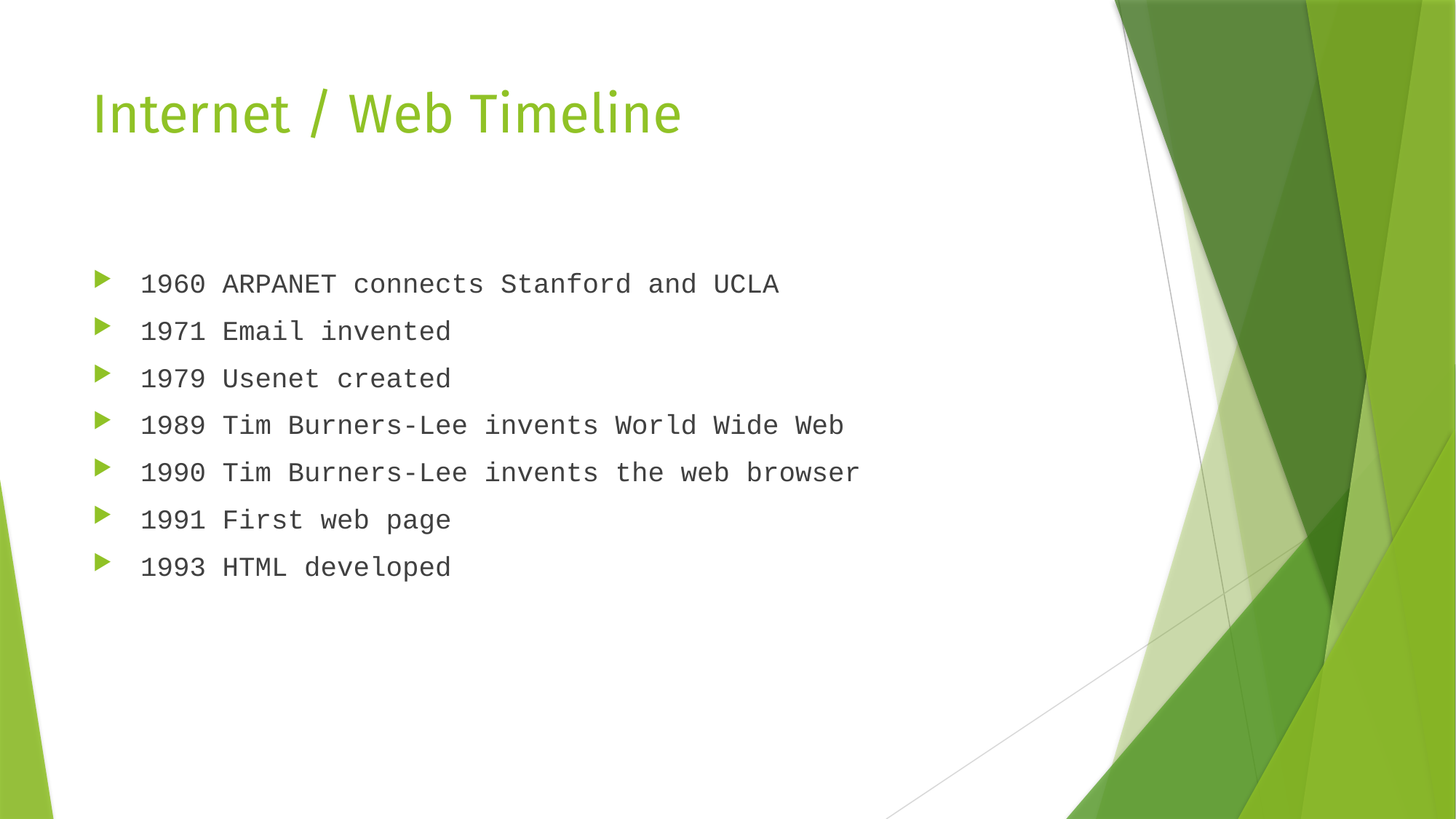

# Internet / Web Timeline
1960 ARPANET connects Stanford and UCLA
1971 Email invented
1979 Usenet created
1989 Tim Burners-Lee invents World Wide Web
1990 Tim Burners-Lee invents the web browser
1991 First web page
1993 HTML developed